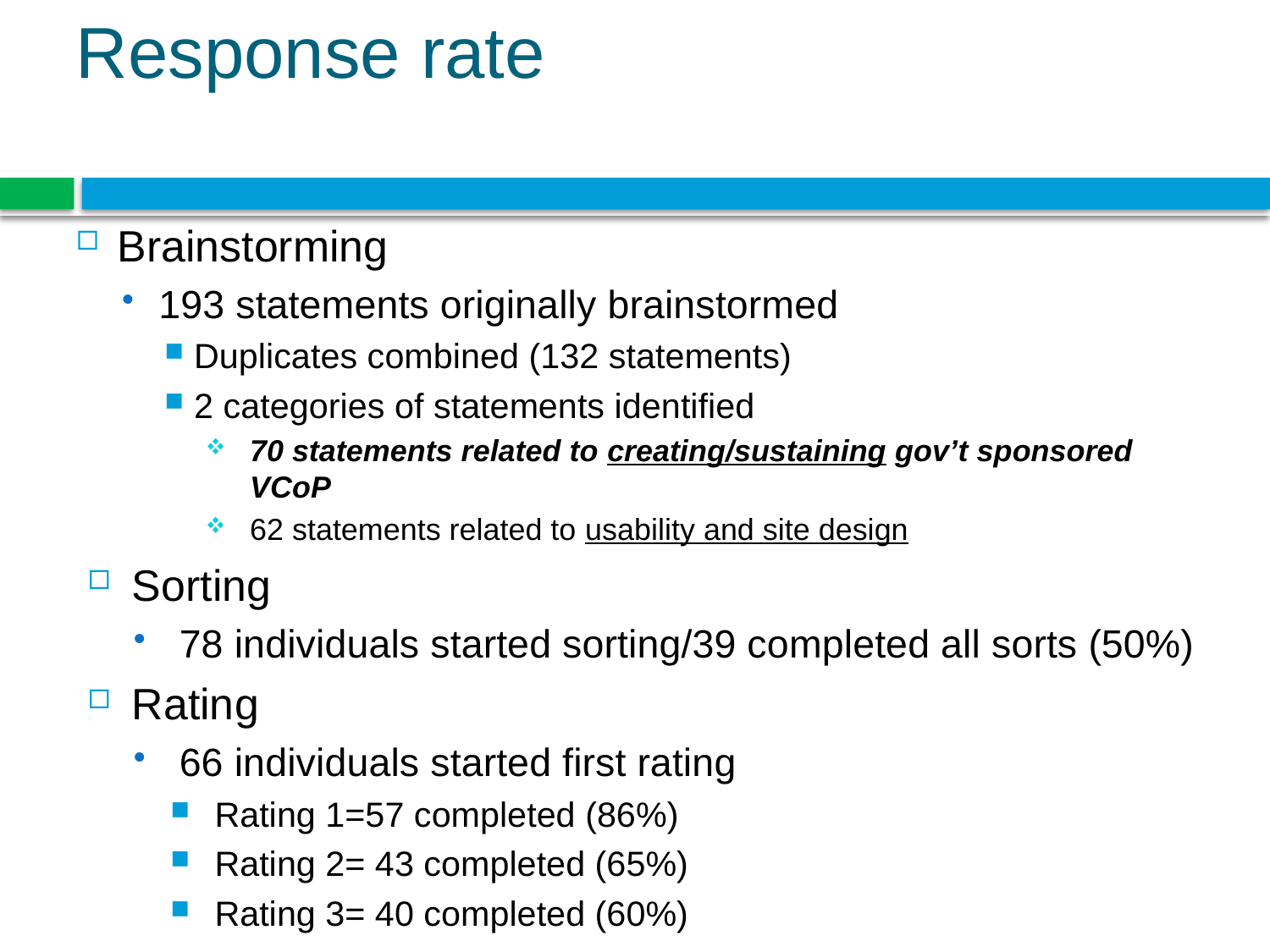

# Response rate
Brainstorming
193 statements originally brainstormed
Duplicates combined (132 statements)
2 categories of statements identified
70 statements related to creating/sustaining gov’t sponsored VCoP
62 statements related to usability and site design
Sorting
78 individuals started sorting/39 completed all sorts (50%)
Rating
66 individuals started first rating
Rating 1=57 completed (86%)
Rating 2= 43 completed (65%)
Rating 3= 40 completed (60%)